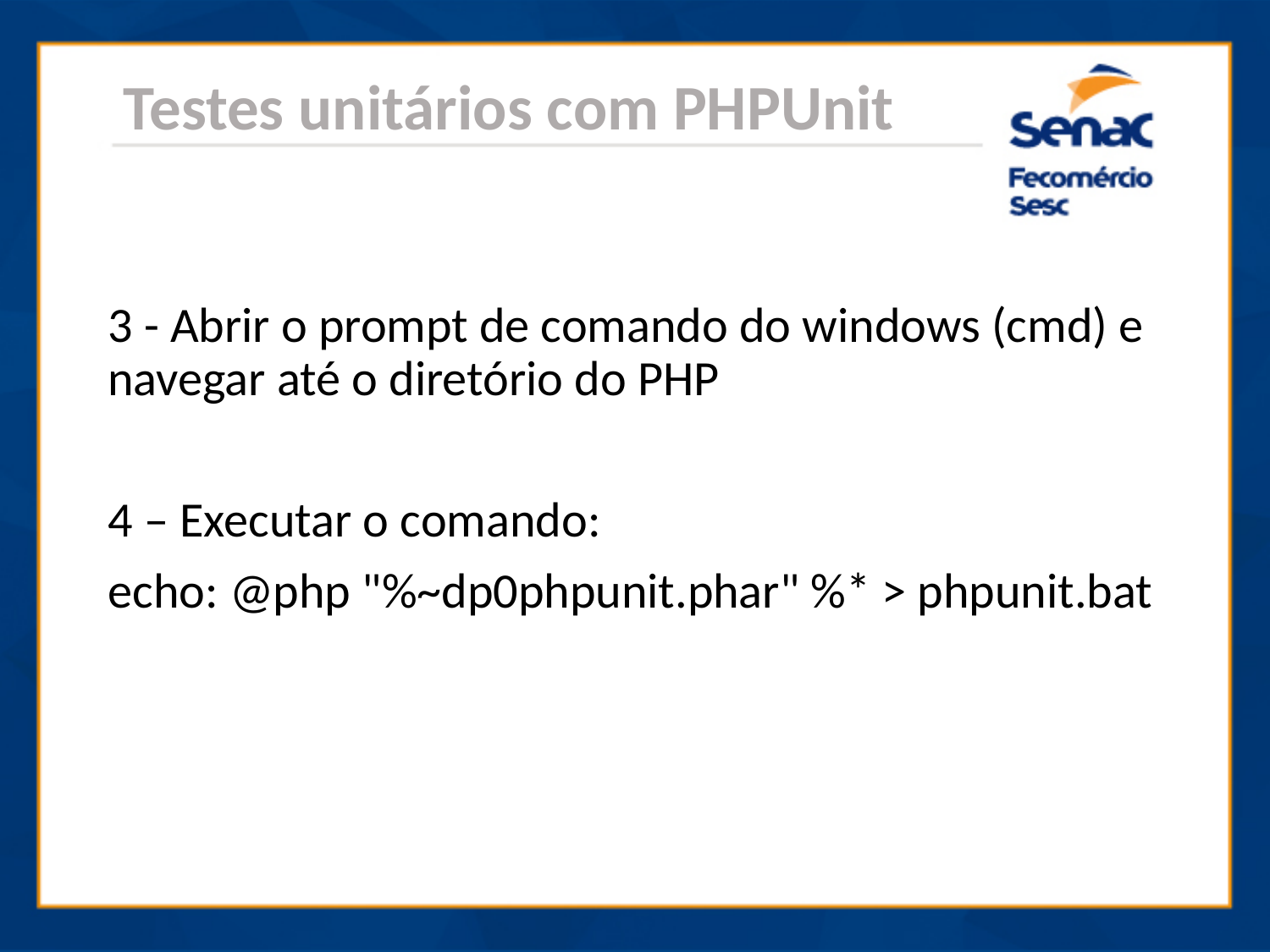

Testes unitários com PHPUnit

	3 - Abrir o prompt de comando do windows (cmd) e navegar até o diretório do PHP

	4 – Executar o comando:
	echo: @php "%~dp0phpunit.phar" %* > phpunit.bat